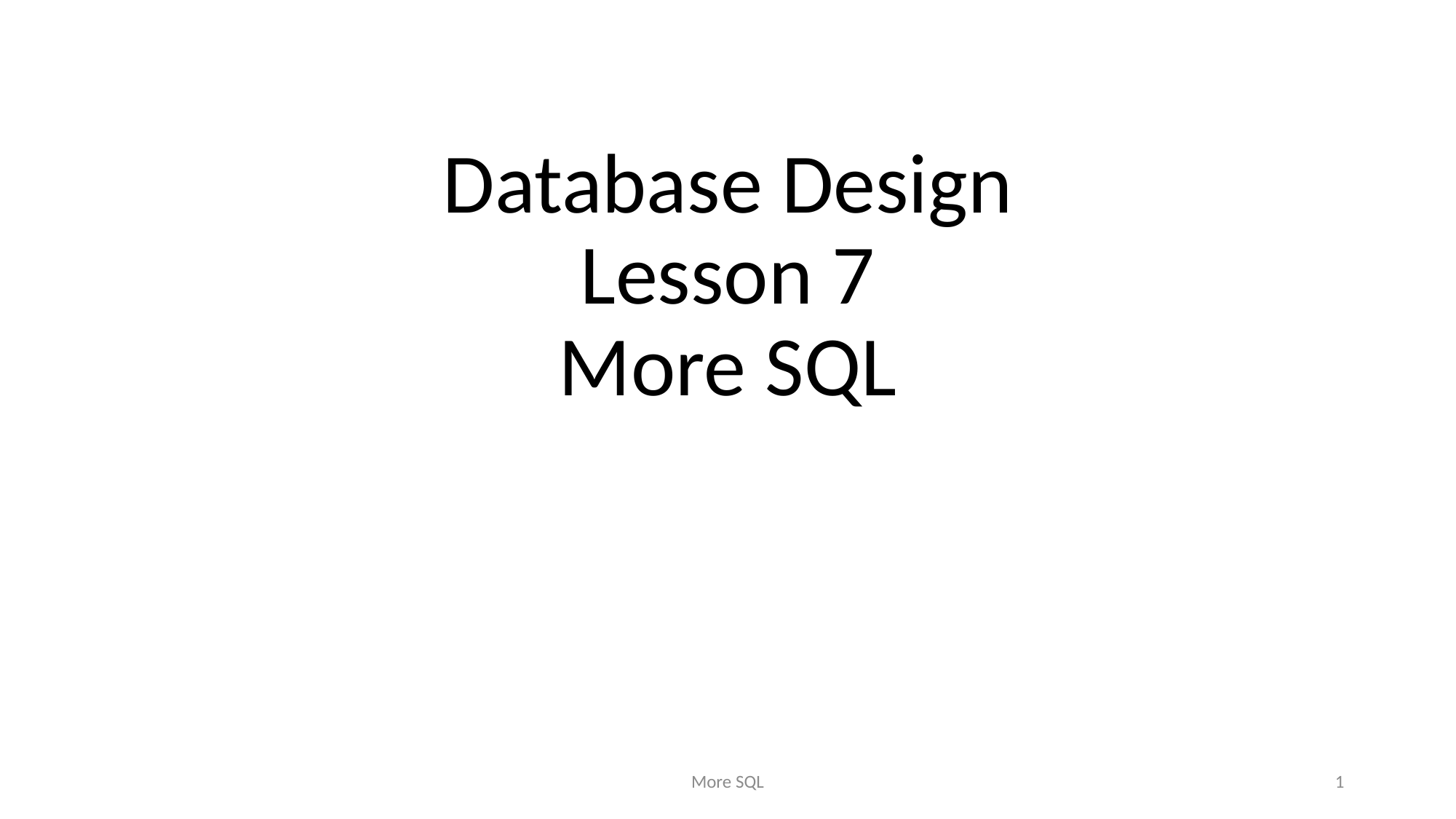

# Database Design Lesson 7 More SQL

More SQL
1